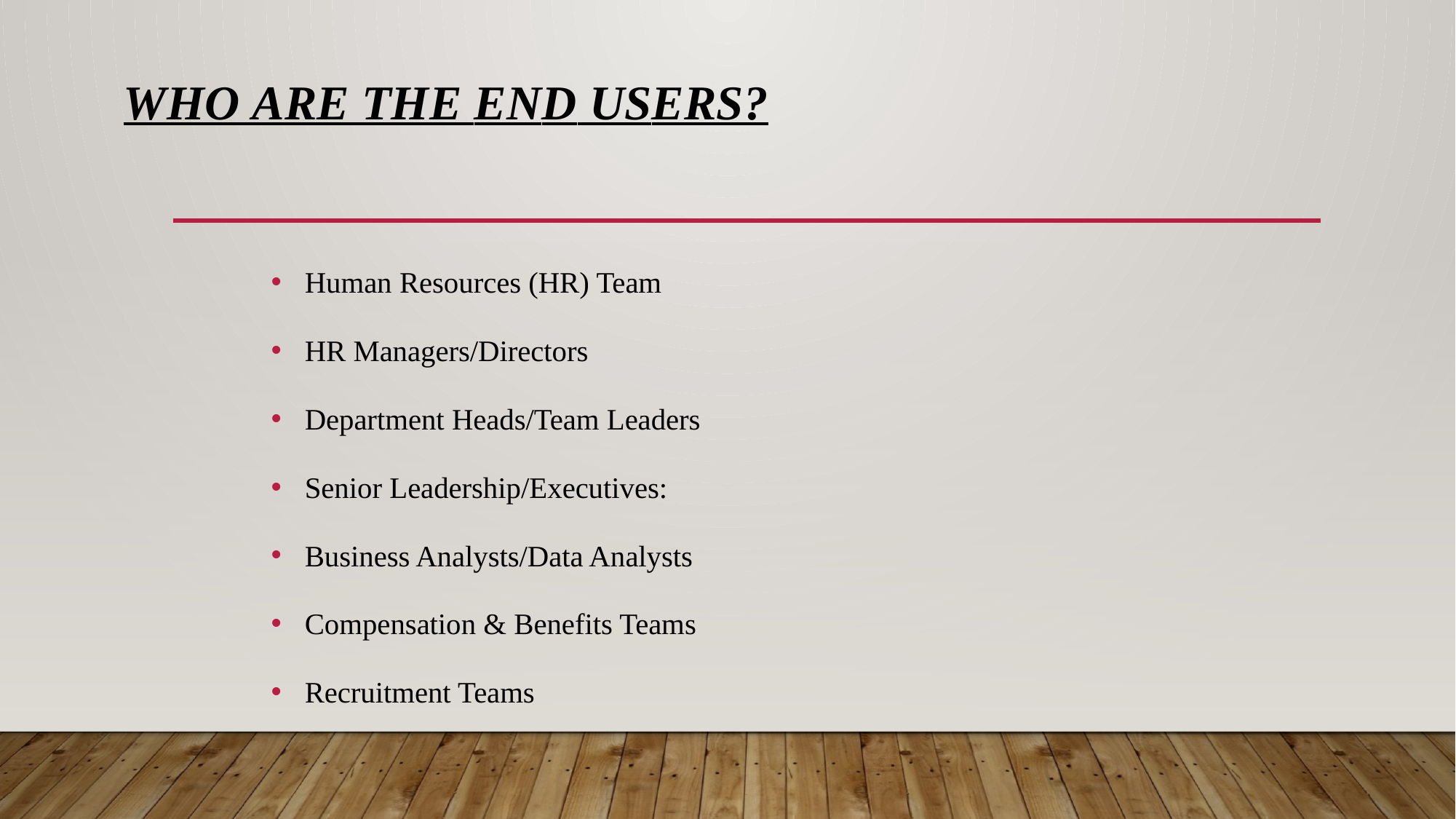

# WHO ARE THE END USERS?
Human Resources (HR) Team
HR Managers/Directors
Department Heads/Team Leaders
Senior Leadership/Executives:
Business Analysts/Data Analysts
Compensation & Benefits Teams
Recruitment Teams